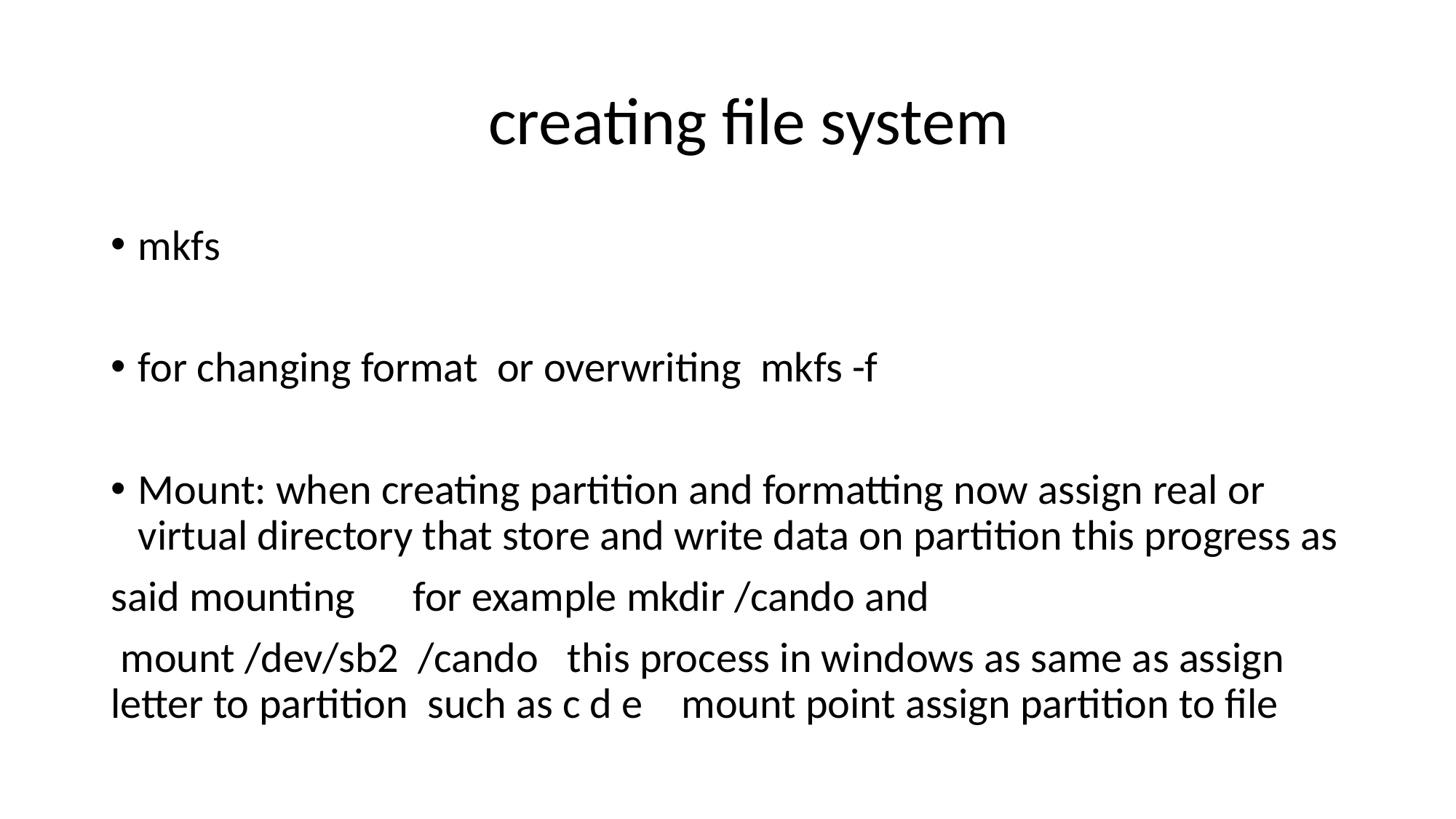

# creating file system
mkfs

for changing format  or overwriting  mkfs -f

Mount: when creating partition and formatting now assign real or virtual directory that store and write data on partition this progress as
said mounting      for example mkdir /cando and
 mount /dev/sb2  /cando   this process in windows as same as assign letter to partition  such as c d e    mount point assign partition to file